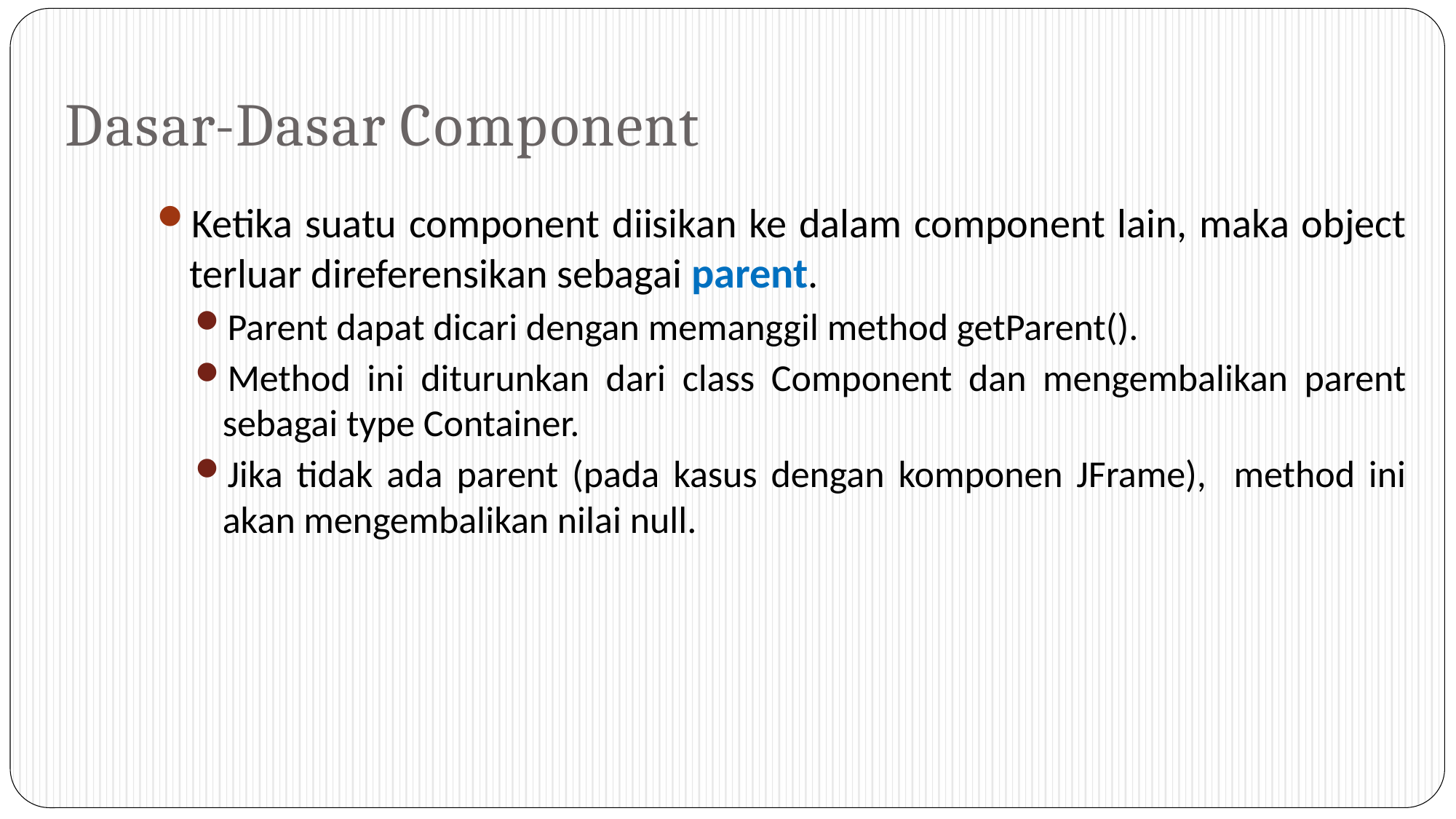

# Dasar-Dasar Component
Ketika suatu component diisikan ke dalam component lain, maka object terluar direferensikan sebagai parent.
Parent dapat dicari dengan memanggil method getParent().
Method ini diturunkan dari class Component dan mengembalikan parent sebagai type Container.
Jika tidak ada parent (pada kasus dengan komponen JFrame),  method ini akan mengembalikan nilai null.